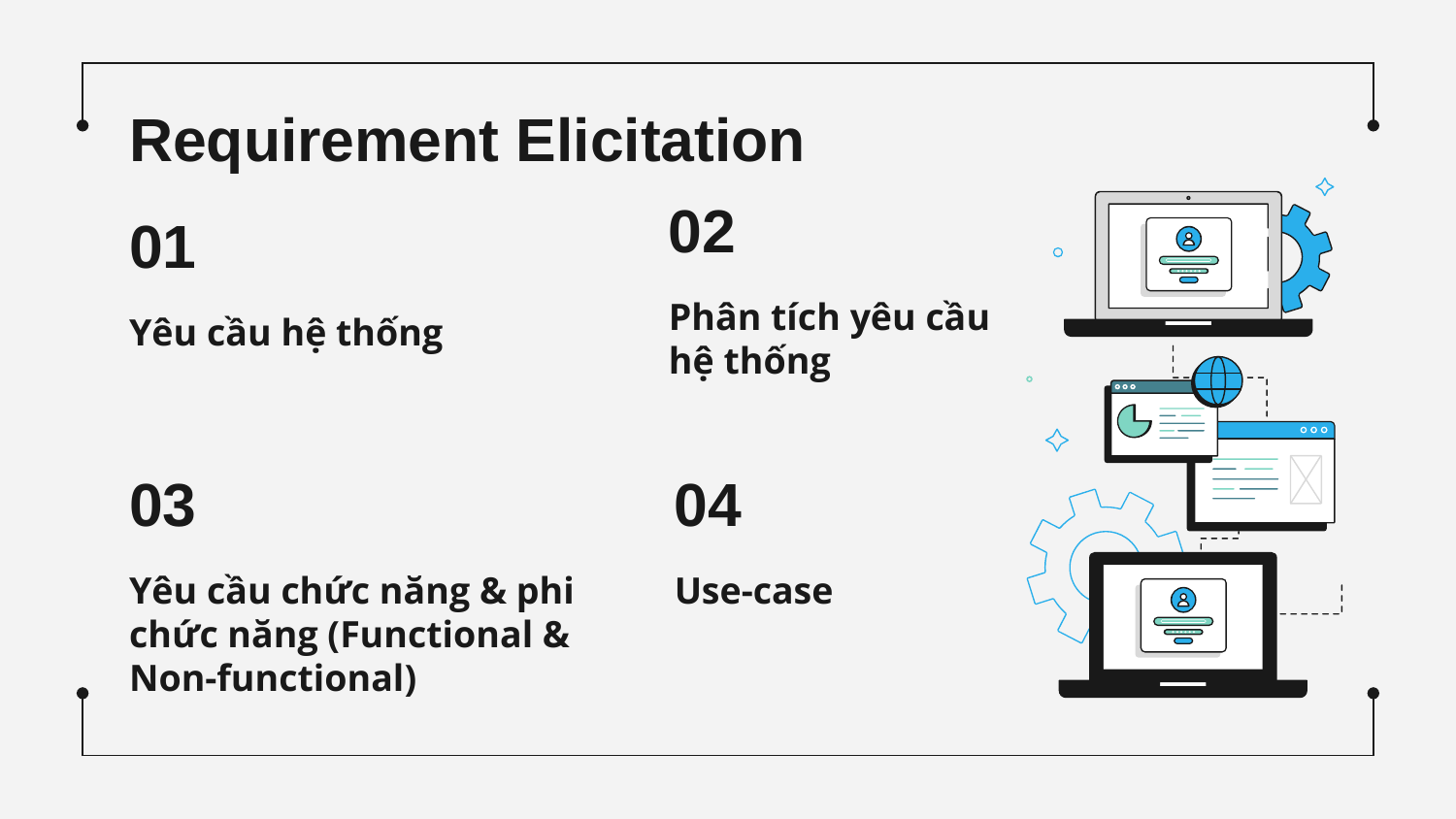

Requirement Elicitation

02
# 01
Phân tích yêu cầu hệ thống
Yêu cầu hệ thống
04
03
Yêu cầu chức năng & phi chức năng (Functional & Non-functional)
Use-case